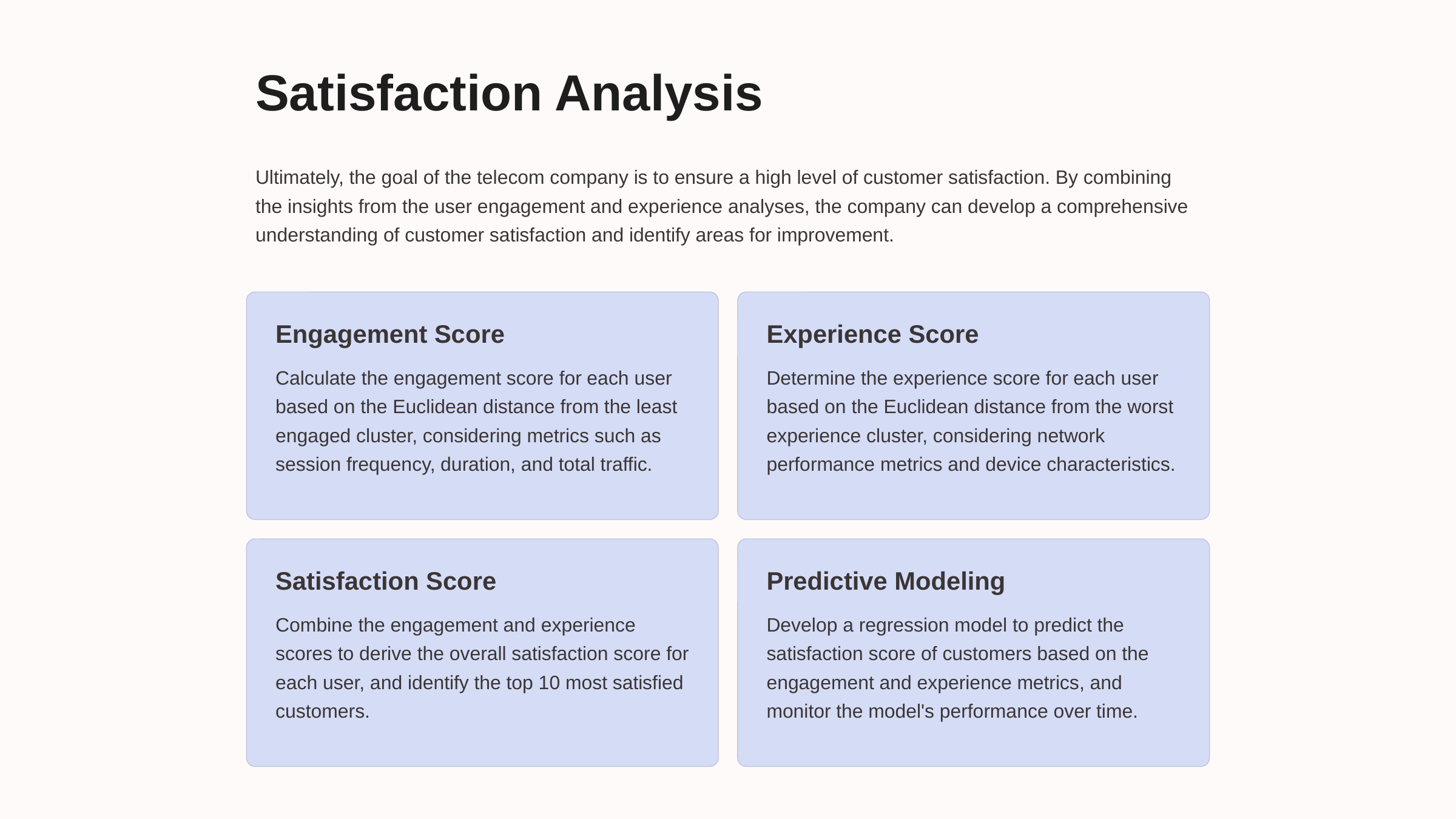

Satisfaction Analysis
Ultimately, the goal of the telecom company is to ensure a high level of customer satisfaction. By combining the insights from the user engagement and experience analyses, the company can develop a comprehensive understanding of customer satisfaction and identify areas for improvement.

Engagement Score
Experience Score
Calculate the engagement score for each user based on the Euclidean distance from the least engaged cluster, considering metrics such as session frequency, duration, and total traffic.
Determine the experience score for each user based on the Euclidean distance from the worst experience cluster, considering network performance metrics and device characteristics.

Satisfaction Score
Predictive Modeling
Combine the engagement and experience scores to derive the overall satisfaction score for each user, and identify the top 10 most satisfied customers.
Develop a regression model to predict the satisfaction score of customers based on the engagement and experience metrics, and monitor the model's performance over time.